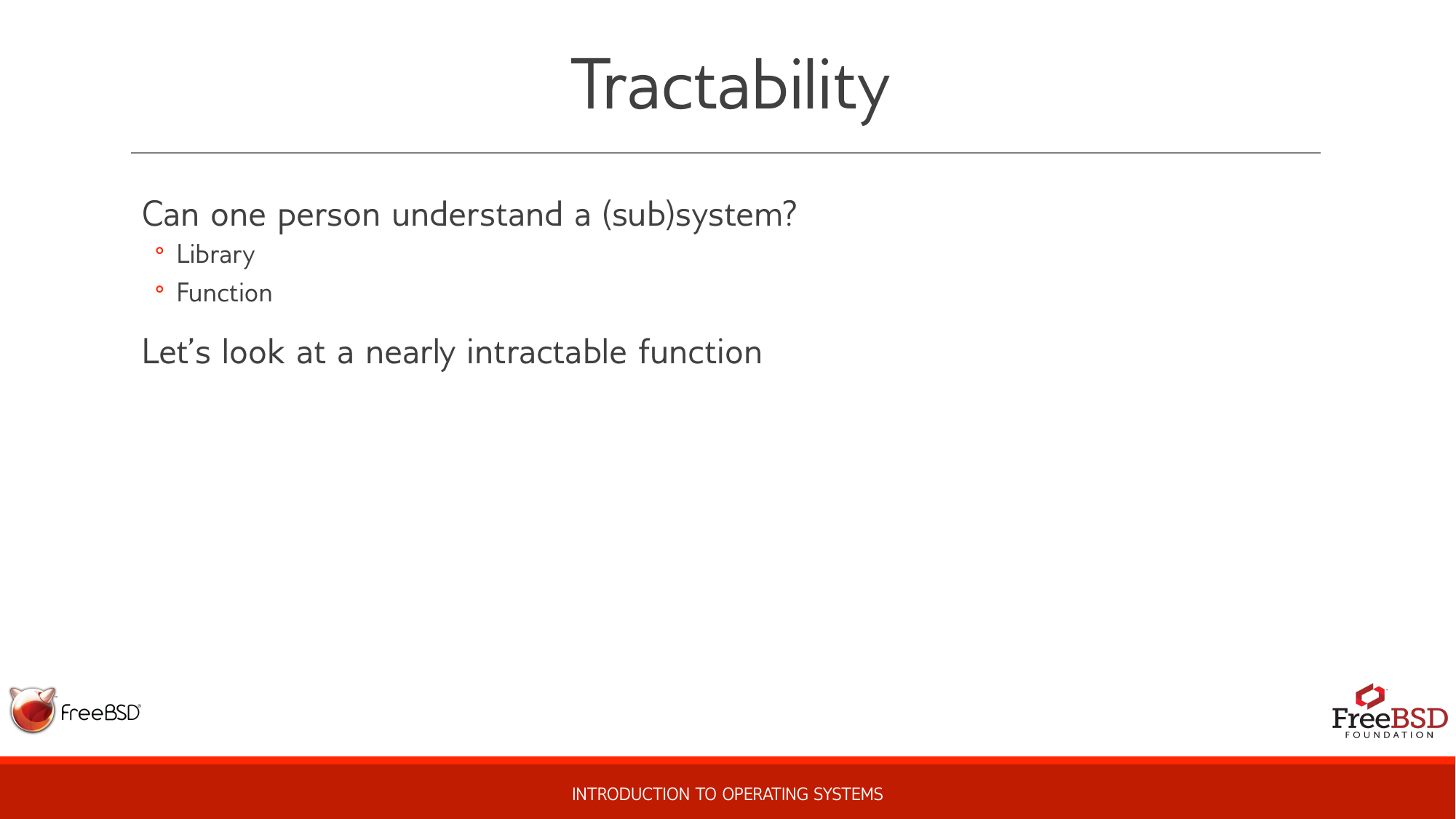

# Tractability
Can one person understand a (sub)system?
Library
Function
Let’s look at a nearly intractable function
Introduction to Operating Systems